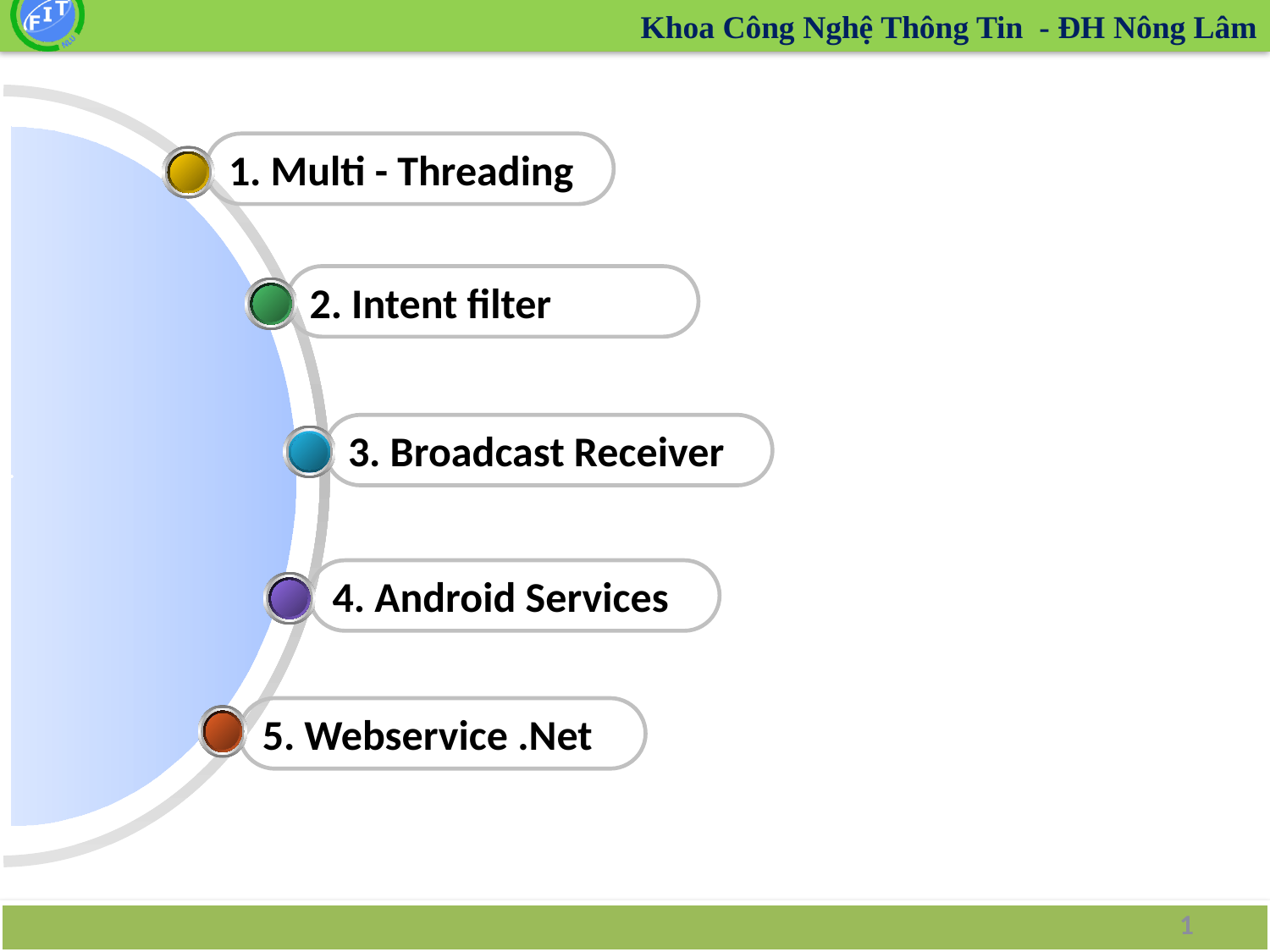

1. Multi - Threading

2. Intent filter

3. Broadcast Receiver

4. Android Services

5. Webservice .Net

1